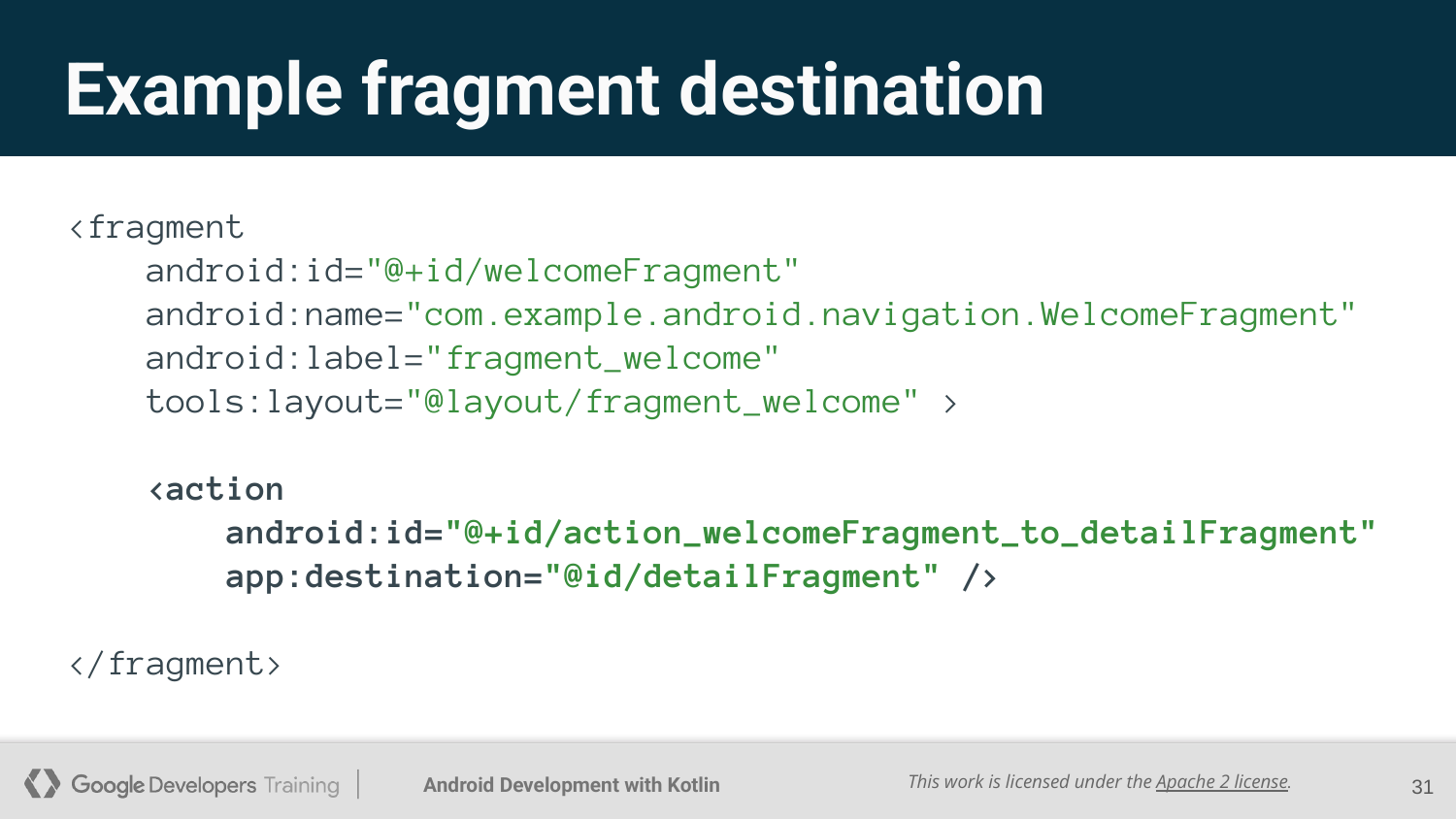

# Example fragment destination
<fragment
    android:id="@+id/welcomeFragment"
    android:name="com.example.android.navigation.WelcomeFragment"
    android:label="fragment_welcome"
    tools:layout="@layout/fragment_welcome" >

    <action
        android:id="@+id/action_welcomeFragment_to_detailFragment"
        app:destination="@id/detailFragment" />

</fragment>
31